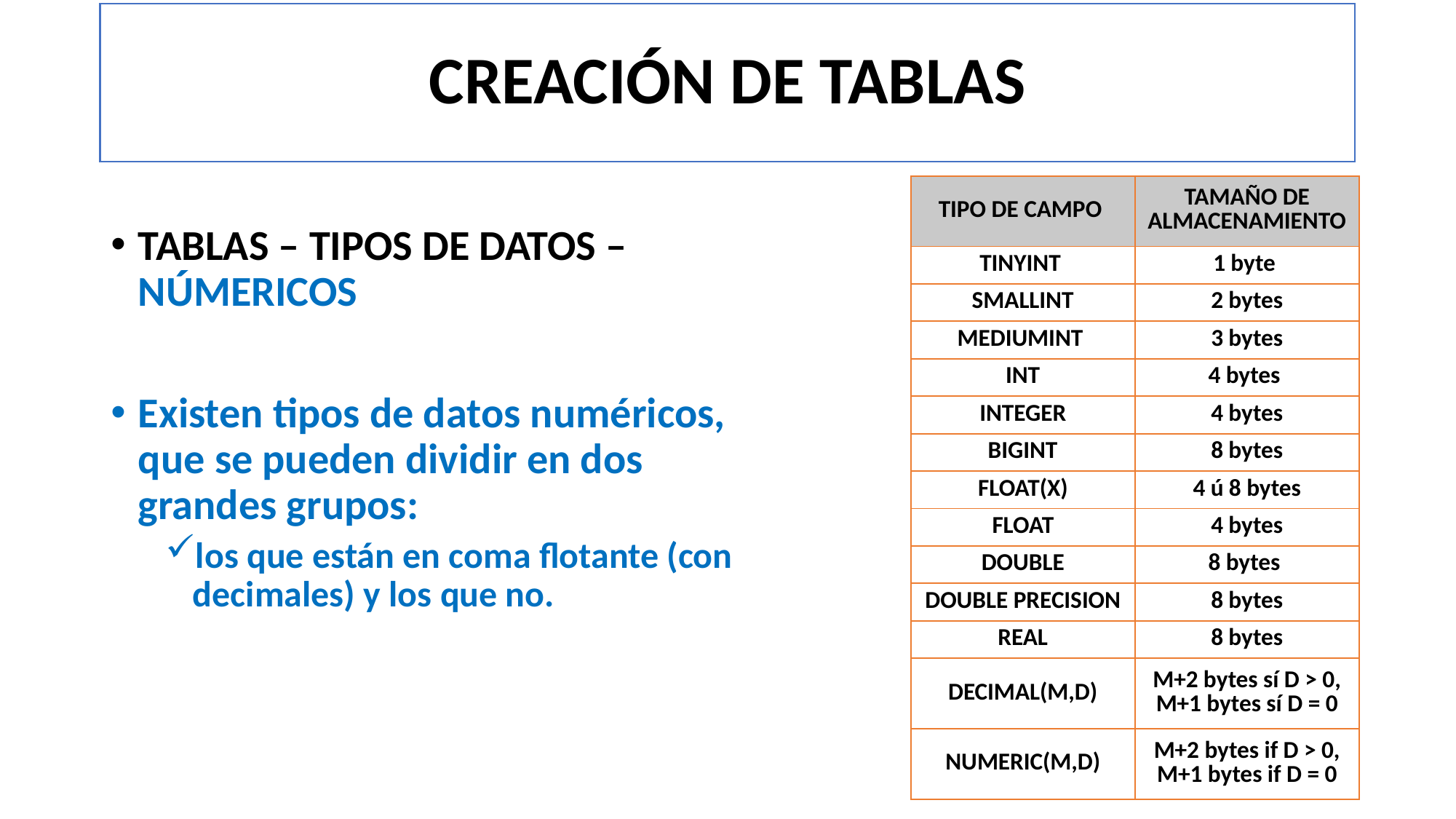

# CREACIÓN DE TABLAS
| TIPO DE CAMPO | TAMAÑO DE ALMACENAMIENTO |
| --- | --- |
| TINYINT | 1 byte |
| SMALLINT | 2 bytes |
| MEDIUMINT | 3 bytes |
| INT | 4 bytes |
| INTEGER | 4 bytes |
| BIGINT | 8 bytes |
| FLOAT(X) | 4 ú 8 bytes |
| FLOAT | 4 bytes |
| DOUBLE | 8 bytes |
| DOUBLE PRECISION | 8 bytes |
| REAL | 8 bytes |
| DECIMAL(M,D) | M+2 bytes sí D > 0, M+1 bytes sí D = 0 |
| NUMERIC(M,D) | M+2 bytes if D > 0, M+1 bytes if D = 0 |
TABLAS – TIPOS DE DATOS – NÚMERICOS

Existen tipos de datos numéricos, que se pueden dividir en dos grandes grupos:
los que están en coma flotante (con decimales) y los que no.